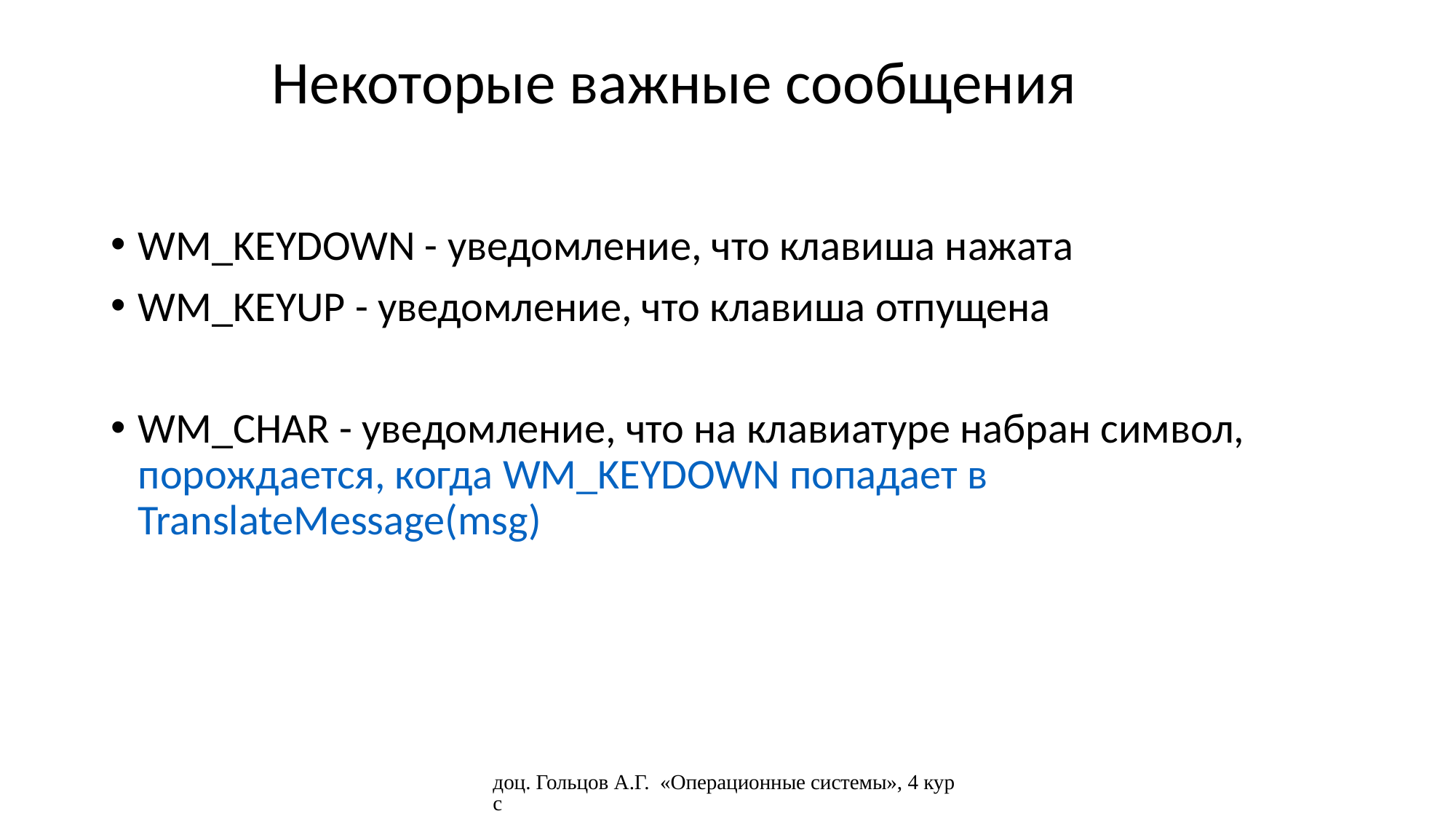

# Некоторые важные сообщения
WM_KEYDOWN - уведомление, что клавиша нажата
WM_KEYUP - уведомление, что клавиша отпущена

WM_CHAR - уведомление, что на клавиатуре набран символ, порождается, когда WM_KEYDOWN попадает в TranslateMessage(msg)
доц. Гольцов А.Г.  «Операционные системы», 4 курс